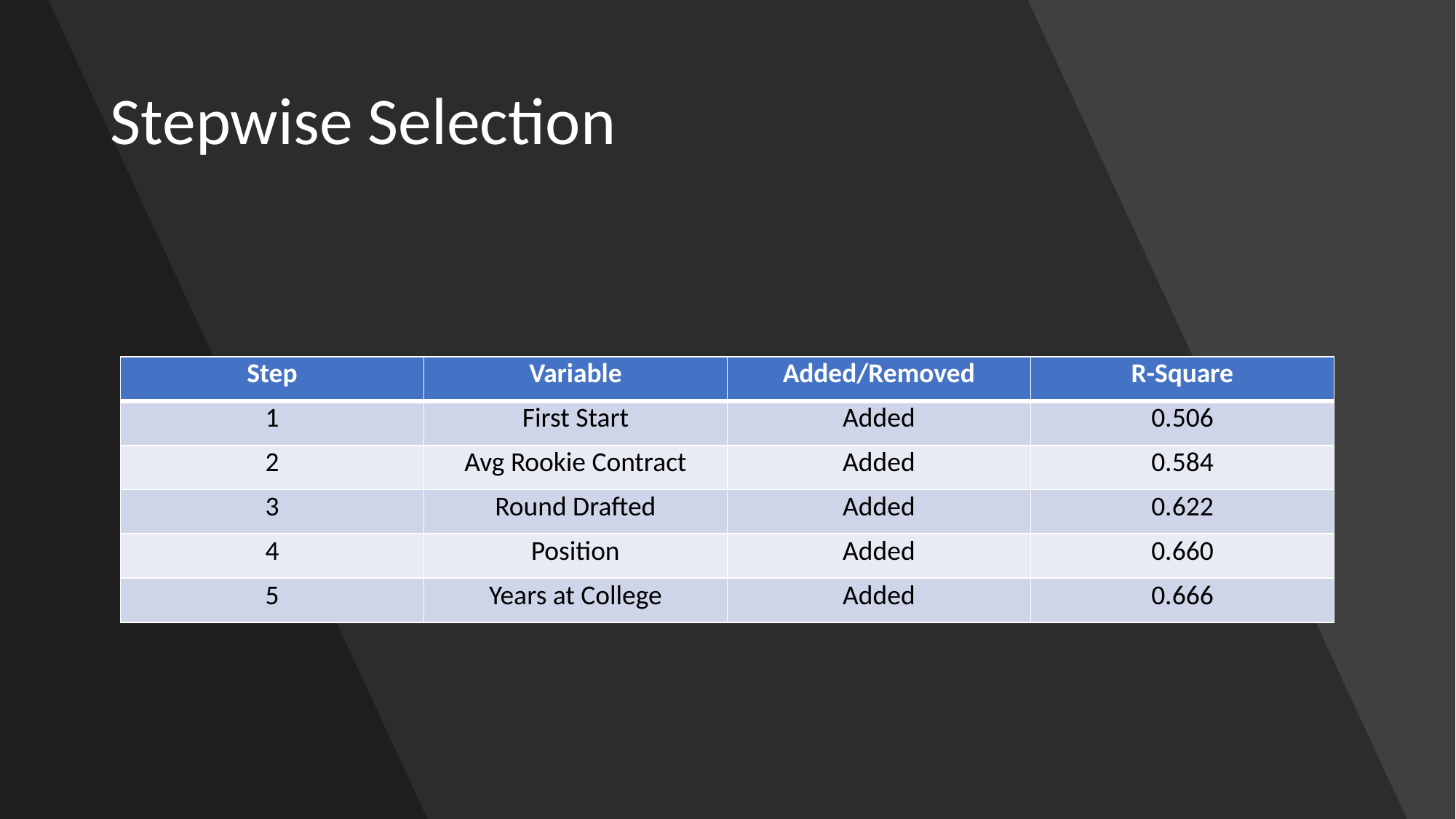

# Stepwise Selection

| Step | Variable | Added/Removed | R-Square |
| --- | --- | --- | --- |
| 1 | First Start | Added | 0.506 |
| 2 | Avg Rookie Contract | Added | 0.584 |
| 3 | Round Drafted | Added | 0.622 |
| 4 | Position | Added | 0.660 |
| 5 | Years at College | Added | 0.666 |